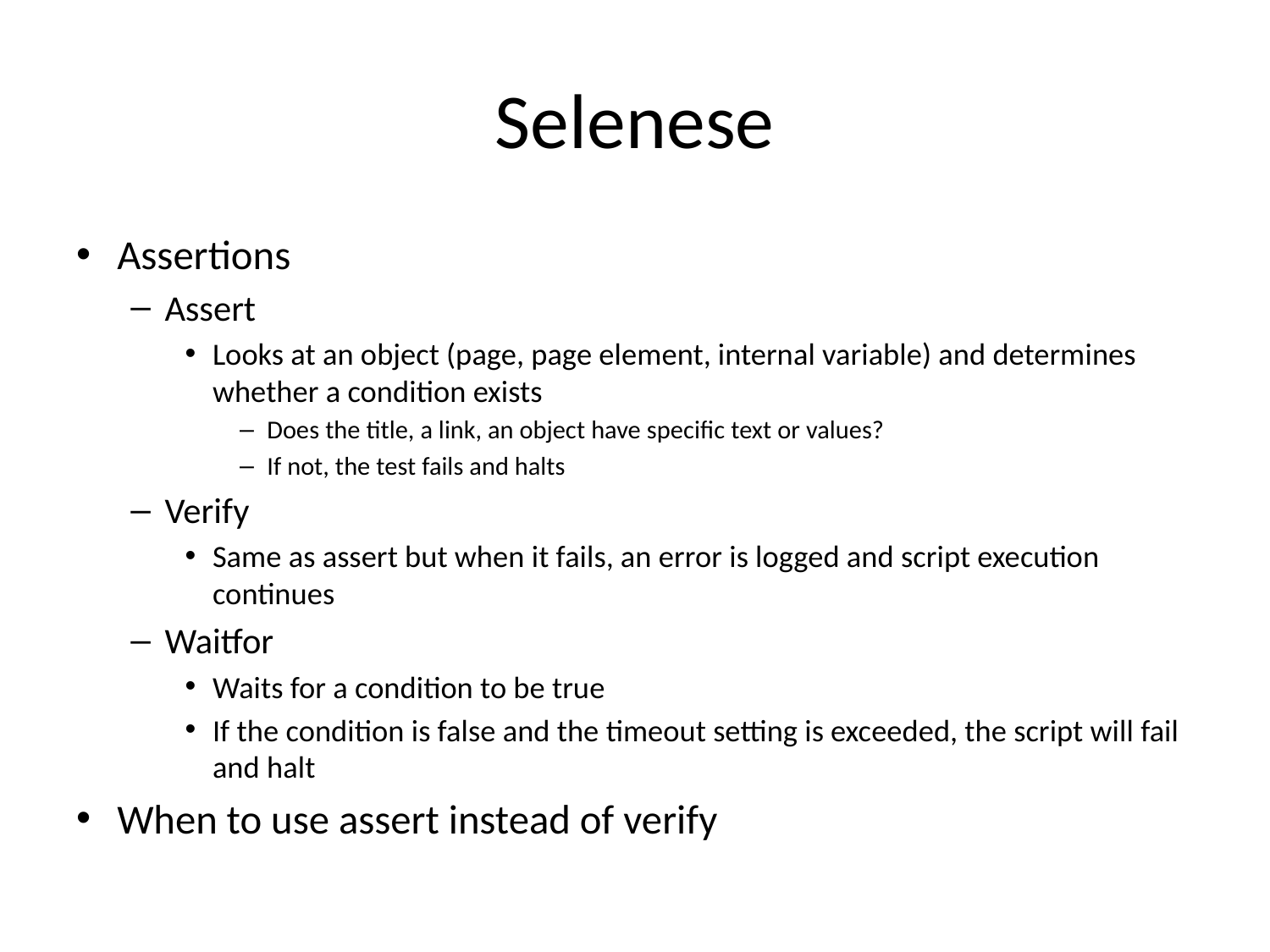

# Selenese
Assertions
Assert
Looks at an object (page, page element, internal variable) and determines whether a condition exists
Does the title, a link, an object have specific text or values?
If not, the test fails and halts
Verify
Same as assert but when it fails, an error is logged and script execution continues
Waitfor
Waits for a condition to be true
If the condition is false and the timeout setting is exceeded, the script will fail and halt
When to use assert instead of verify